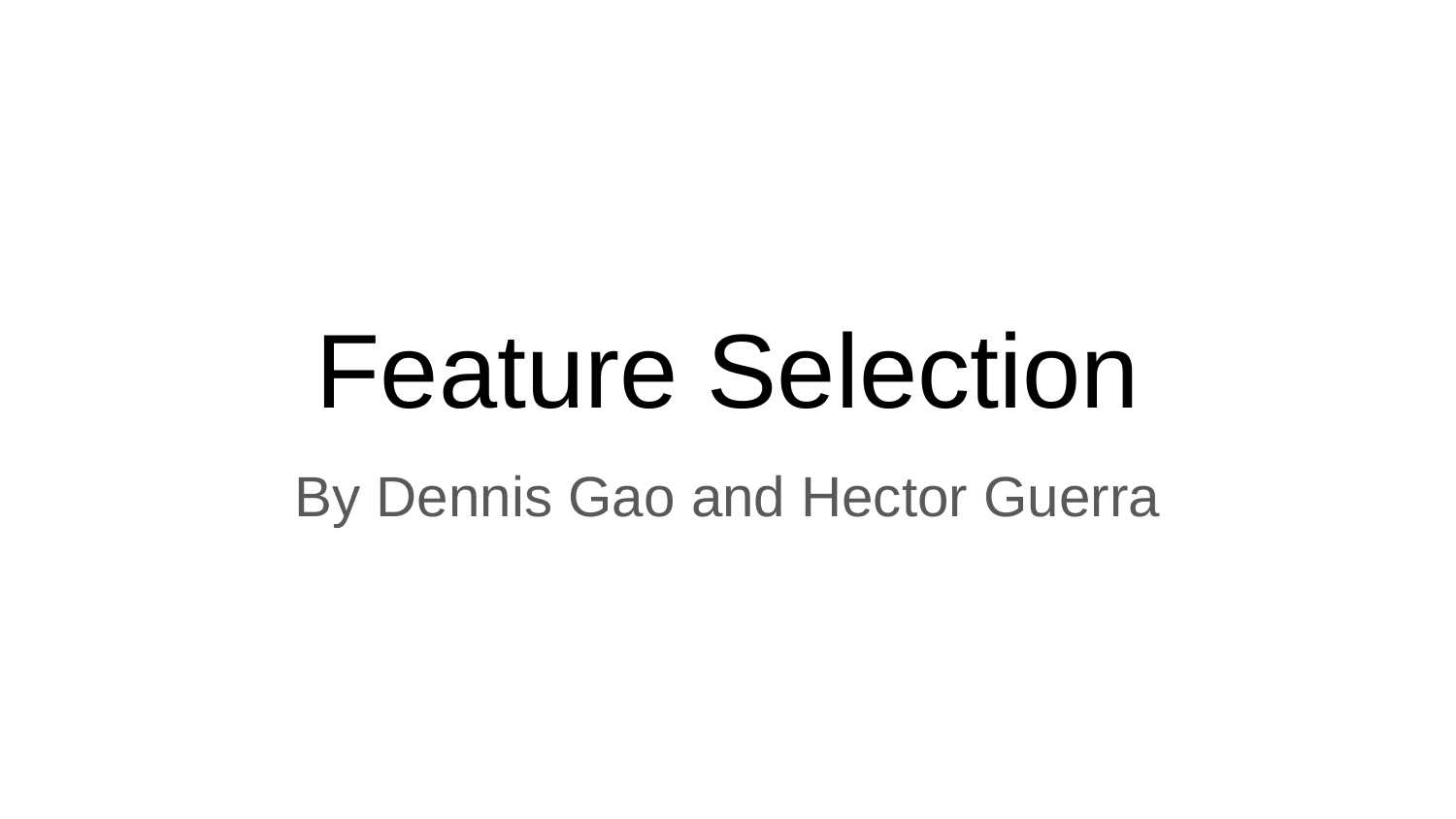

# Feature Selection
By Dennis Gao and Hector Guerra